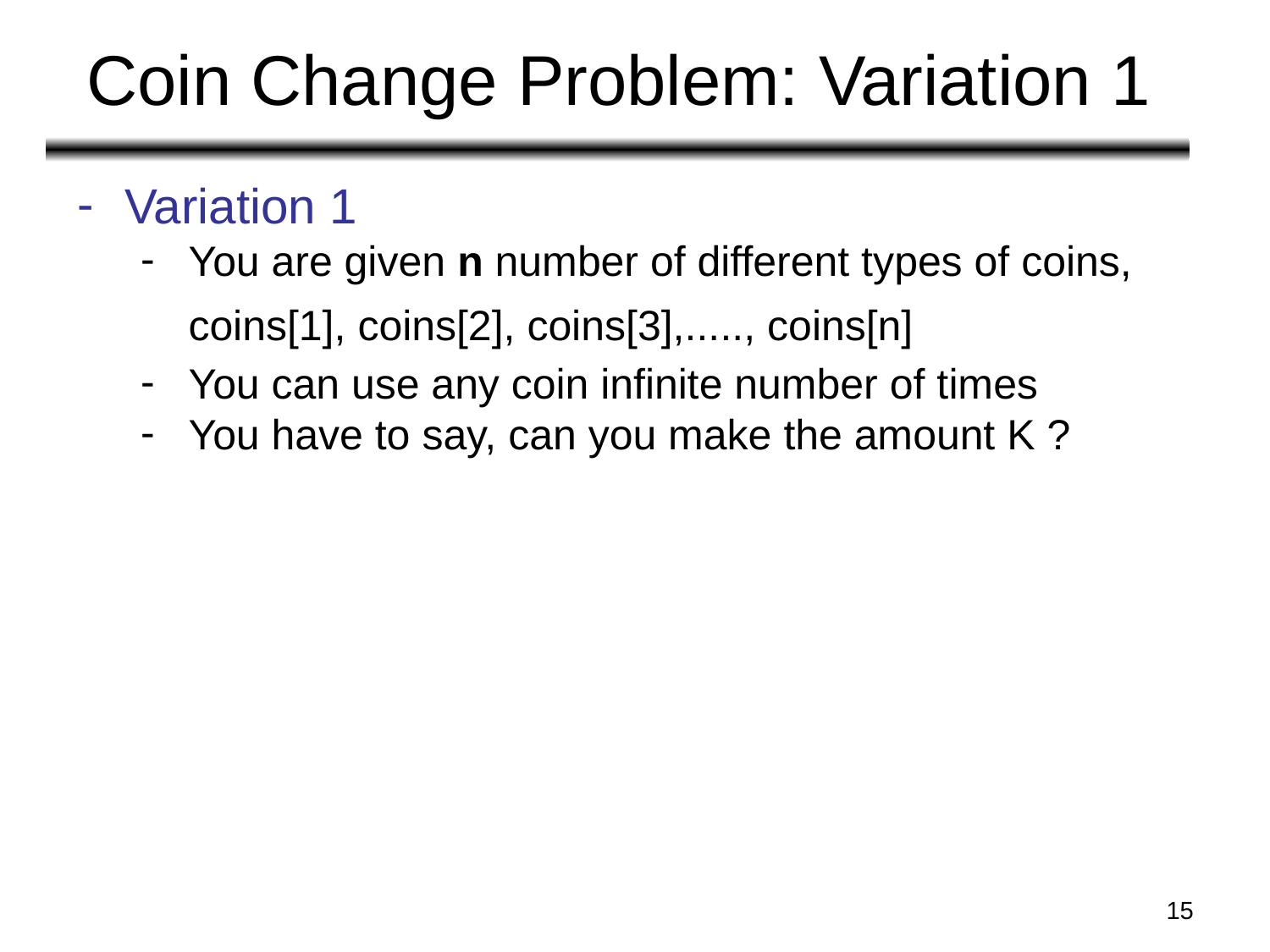

# Coin Change Problem: Variation 1
Variation 1
You are given n number of different types of coins,
coins[1], coins[2], coins[3],....., coins[n]
You can use any coin infinite number of times
You have to say, can you make the amount K ?
15